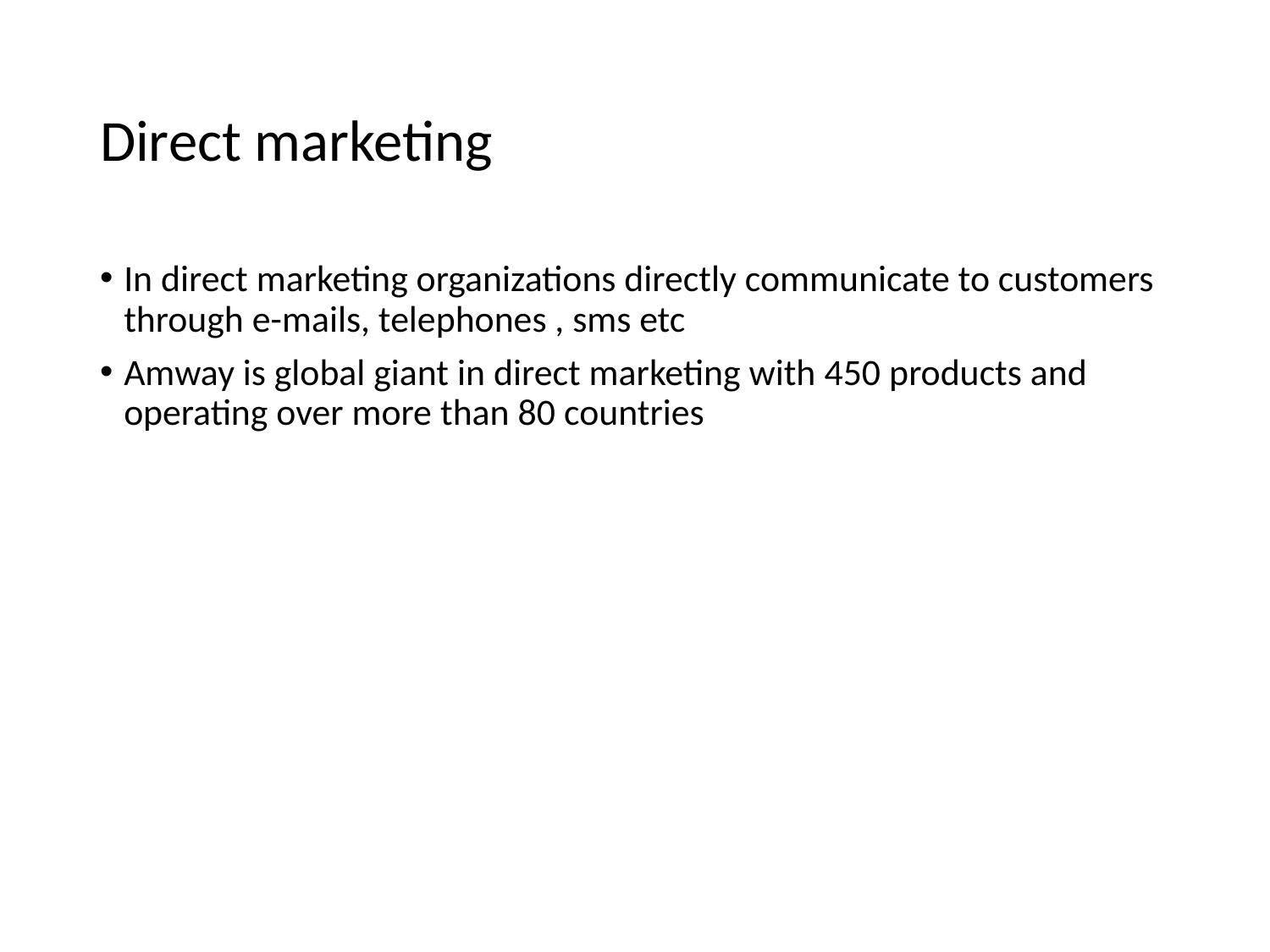

# Direct marketing
In direct marketing organizations directly communicate to customers through e-mails, telephones , sms etc
Amway is global giant in direct marketing with 450 products and operating over more than 80 countries